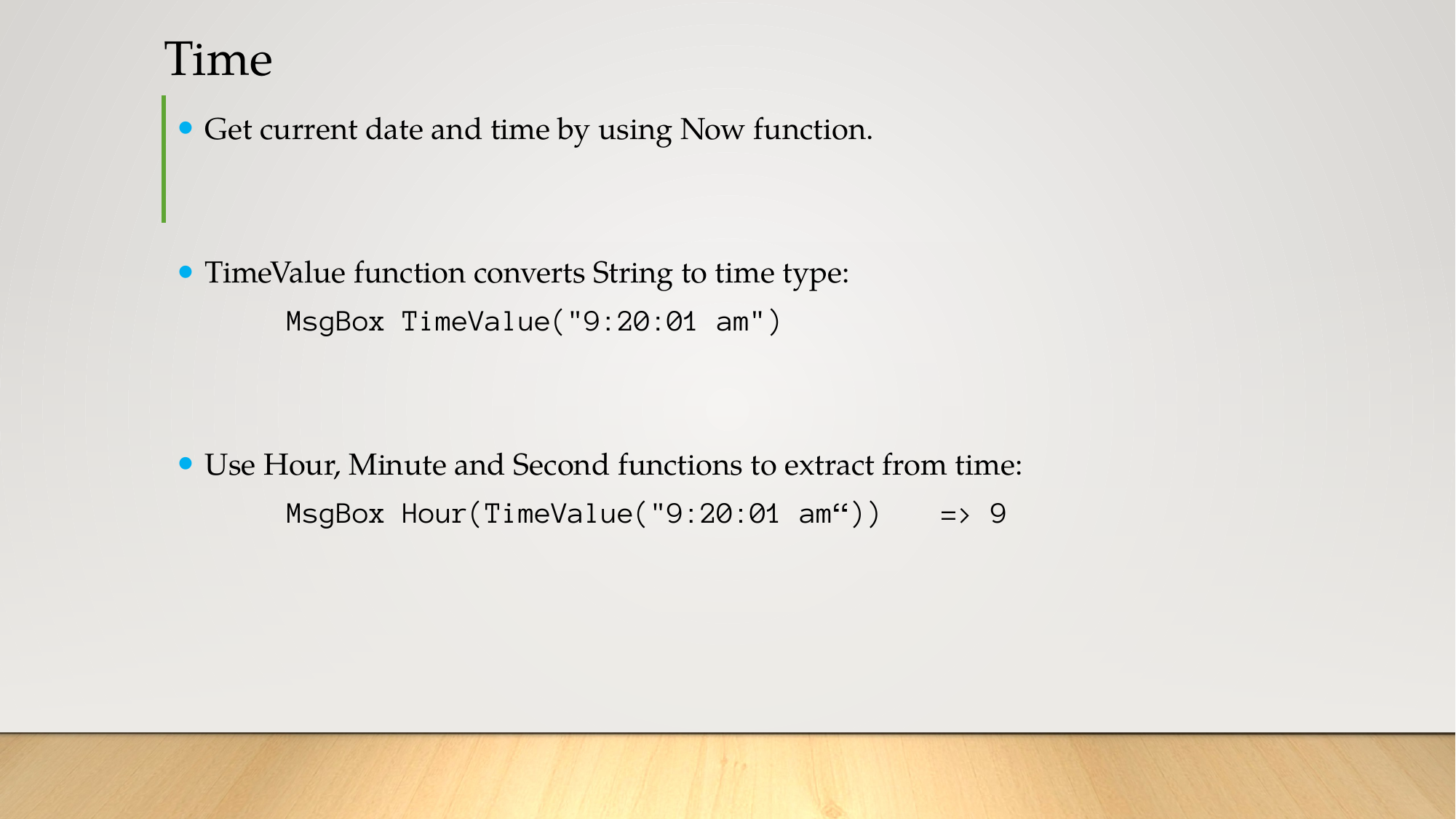

# Time

Get current date and time by using Now function.

TimeValue function converts String to time type:
	MsgBox TimeValue("9:20:01 am")

Use Hour, Minute and Second functions to extract from time:
	MsgBox Hour(TimeValue("9:20:01 am“))	=> 9